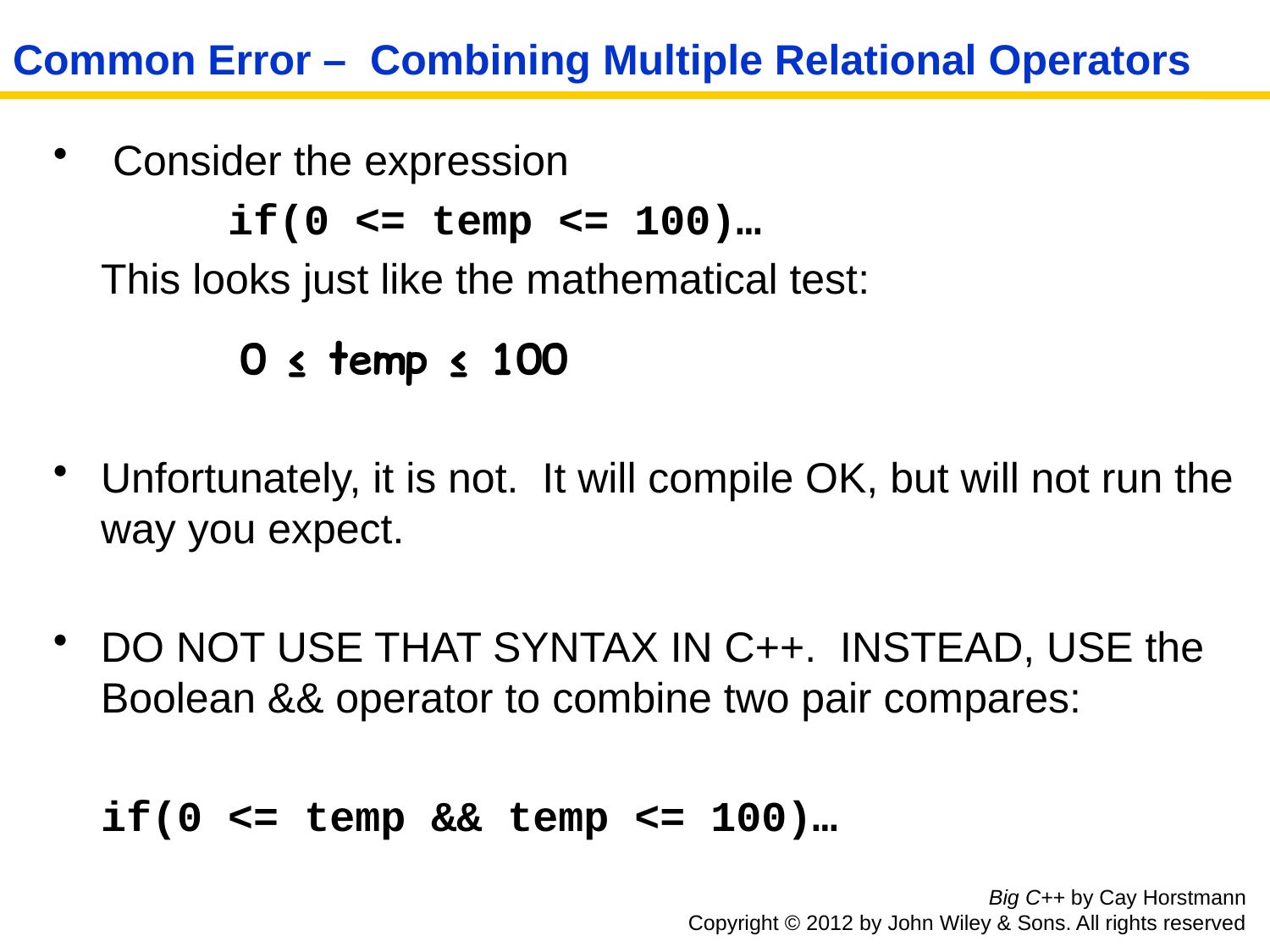

Common Error –  Combining Multiple Relational Operators
 Consider the expression
		if(0 <= temp <= 100)…
	This looks just like the mathematical test:
	 0 ≤ temp ≤ 100

Unfortunately, it is not.  It will compile OK, but will not run the way you expect.

DO NOT USE THAT SYNTAX IN C++.  INSTEAD, USE the Boolean && operator to combine two pair compares:

	if(0 <= temp && temp <= 100)…
Big C++ by Cay Horstmann
Copyright © 2012 by John Wiley & Sons. All rights reserved